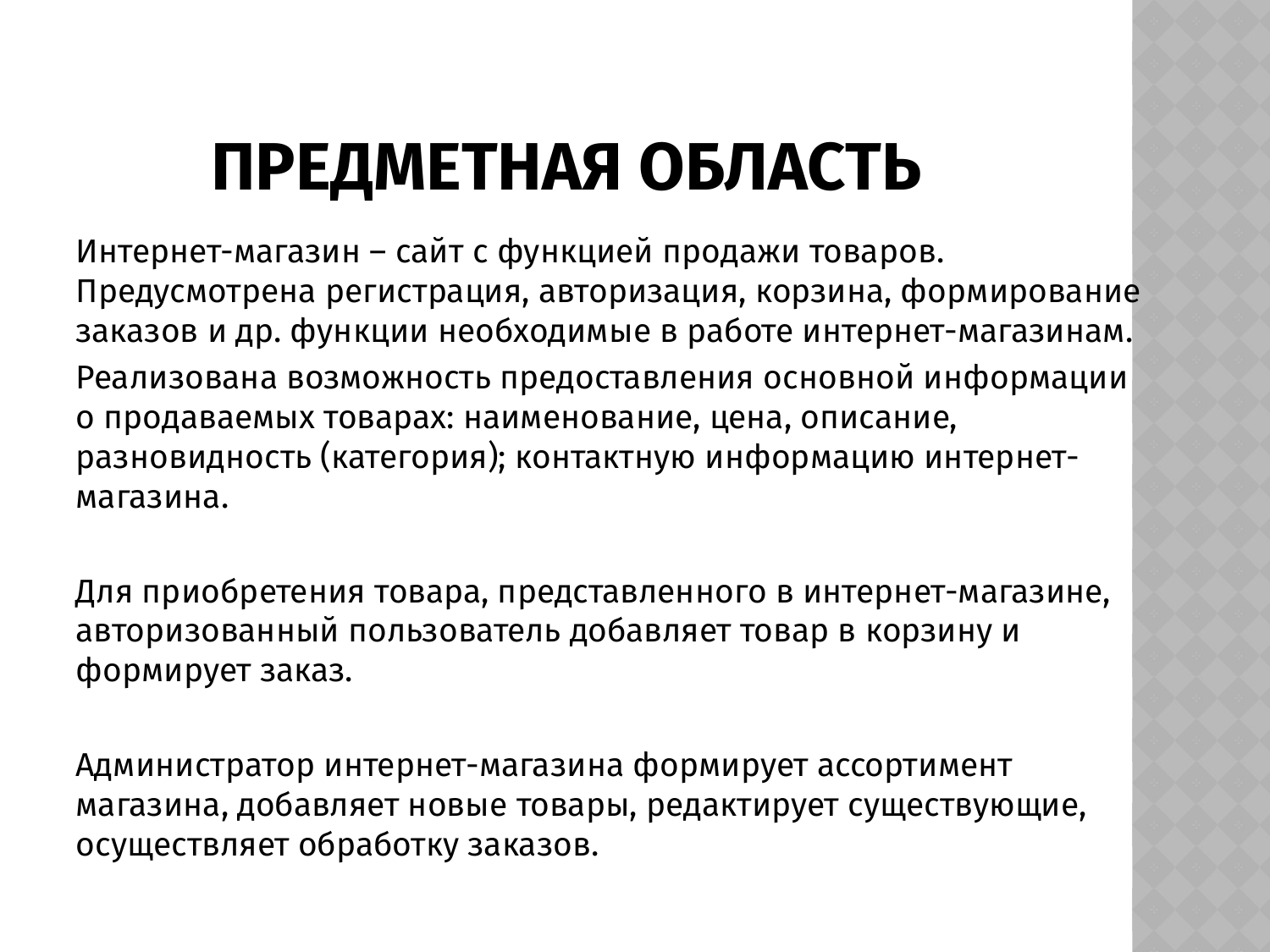

# Предметная область
Интернет-магазин – сайт с функцией продажи товаров. Предусмотрена регистрация, авторизация, корзина, формирование заказов и др. функции необходимые в работе интернет-магазинам.
Реализована возможность предоставления основной информации о продаваемых товарах: наименование, цена, описание, разновидность (категория); контактную информацию интернет-магазина.

Для приобретения товара, представленного в интернет-магазине, авторизованный пользователь добавляет товар в корзину и формирует заказ.

Администратор интернет-магазина формирует ассортимент магазина, добавляет новые товары, редактирует существующие, осуществляет обработку заказов.